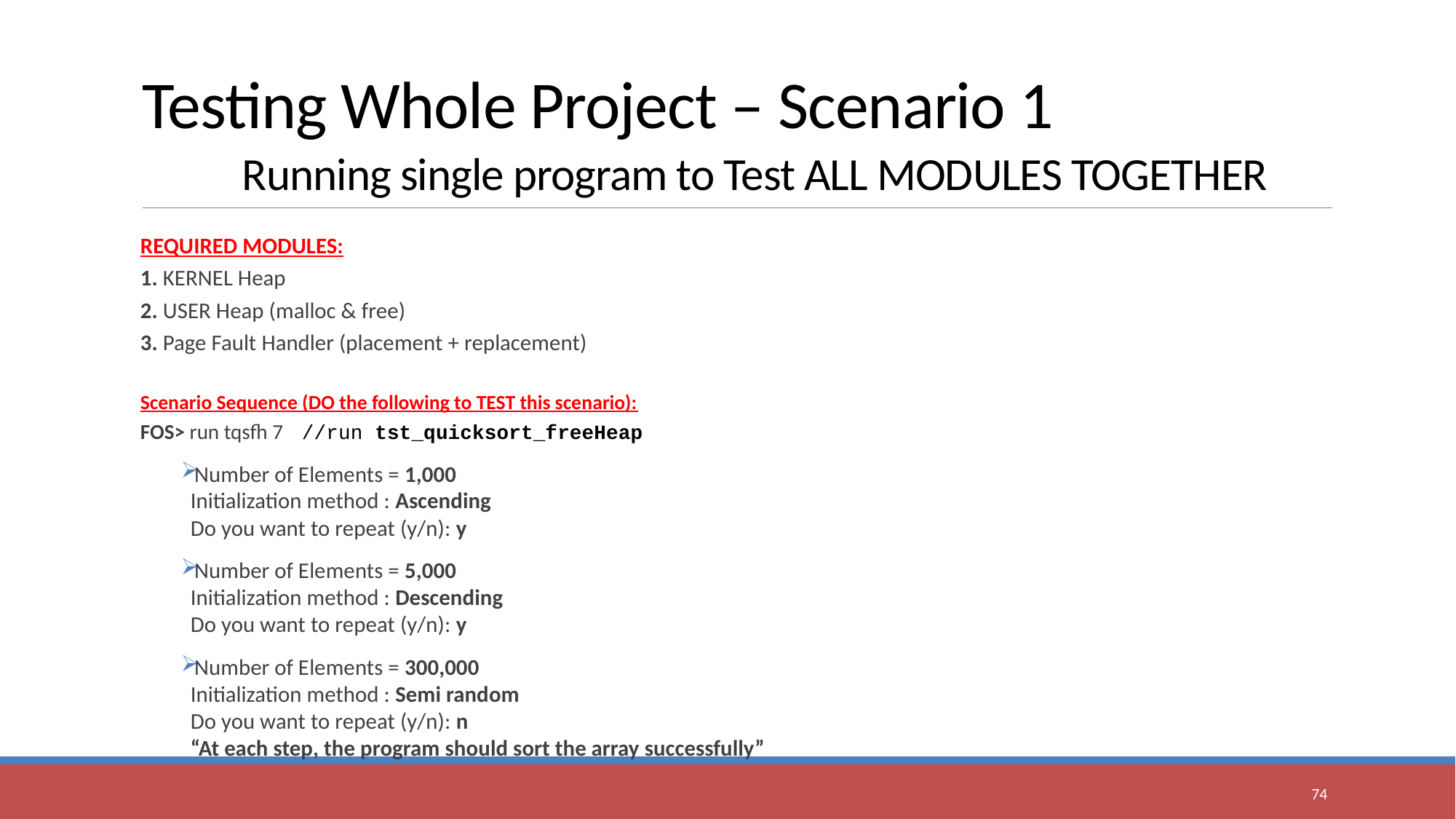

# Testing Whole Project – Scenario 1 Running single program to Test ALL MODULES TOGETHER
REQUIRED MODULES:
1. KERNEL Heap
2. USER Heap (malloc & free)
3. Page Fault Handler (placement + replacement)
Scenario Sequence (DO the following to TEST this scenario):
FOS> run tqsfh 7		//run tst_quicksort_freeHeap
Number of Elements = 1,000
Initialization method : Ascending
Do you want to repeat (y/n): y
Number of Elements = 5,000
Initialization method : Descending
Do you want to repeat (y/n): y
Number of Elements = 300,000
Initialization method : Semi random
Do you want to repeat (y/n): n
“At each step, the program should sort the array successfully”
74